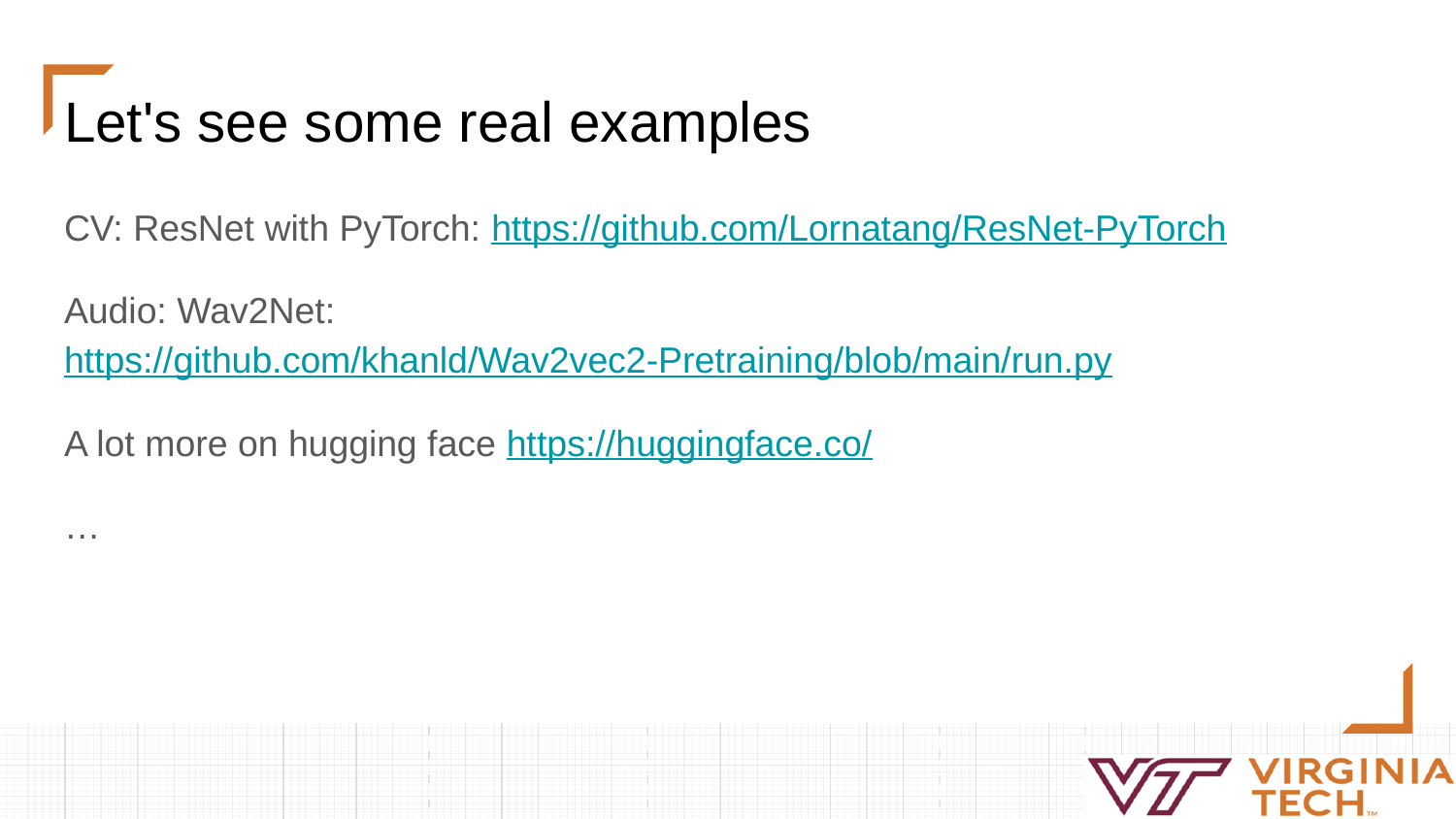

# Let's see some real examples
CV: ResNet with PyTorch: https://github.com/Lornatang/ResNet-PyTorch
Audio: Wav2Net: https://github.com/khanld/Wav2vec2-Pretraining/blob/main/run.py
A lot more on hugging face https://huggingface.co/
…